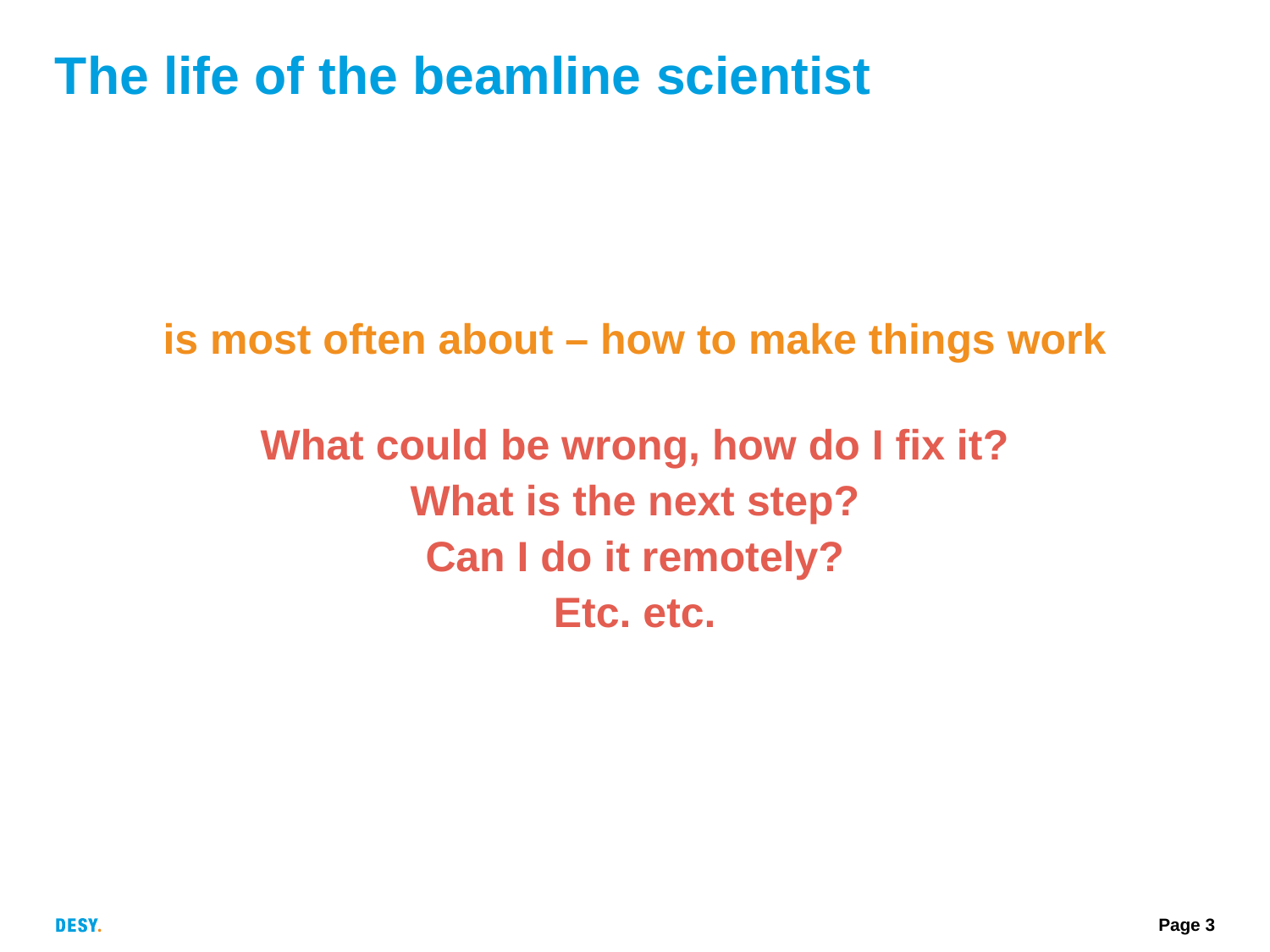

# The life of the beamline scientist
is most often about – how to make things work
What could be wrong, how do I fix it?
What is the next step?
Can I do it remotely?
Etc. etc.